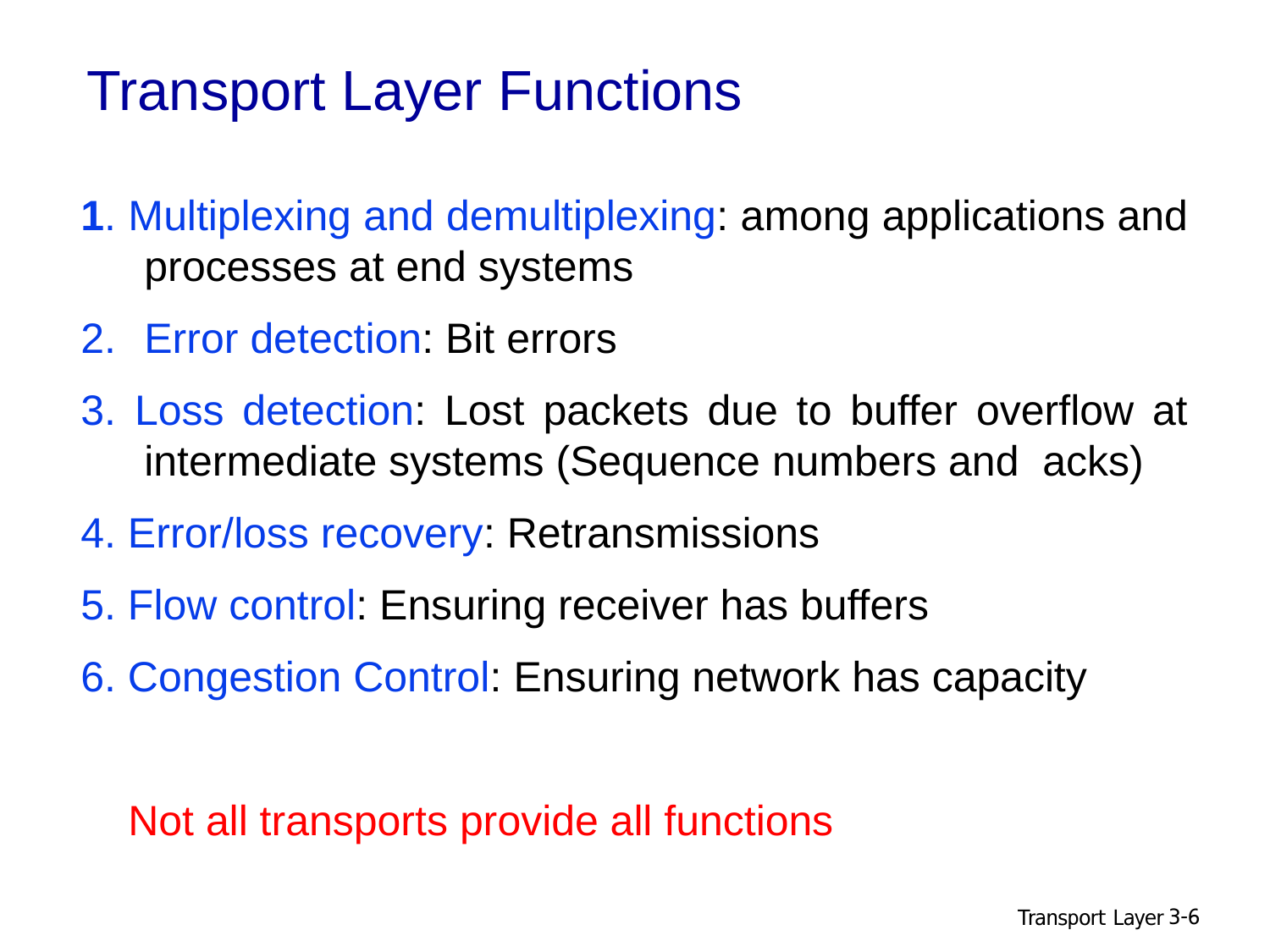

# Transport Layer Functions
1. Multiplexing and demultiplexing: among applications and processes at end systems
Error detection: Bit errors
3. Loss detection: Lost packets due to buffer overflow at intermediate systems (Sequence numbers and  acks)
4. Error/loss recovery: Retransmissions
5. Flow control: Ensuring receiver has buffers
6. Congestion Control: Ensuring network has capacity

    Not all transports provide all functions
Transport Layer
3-6